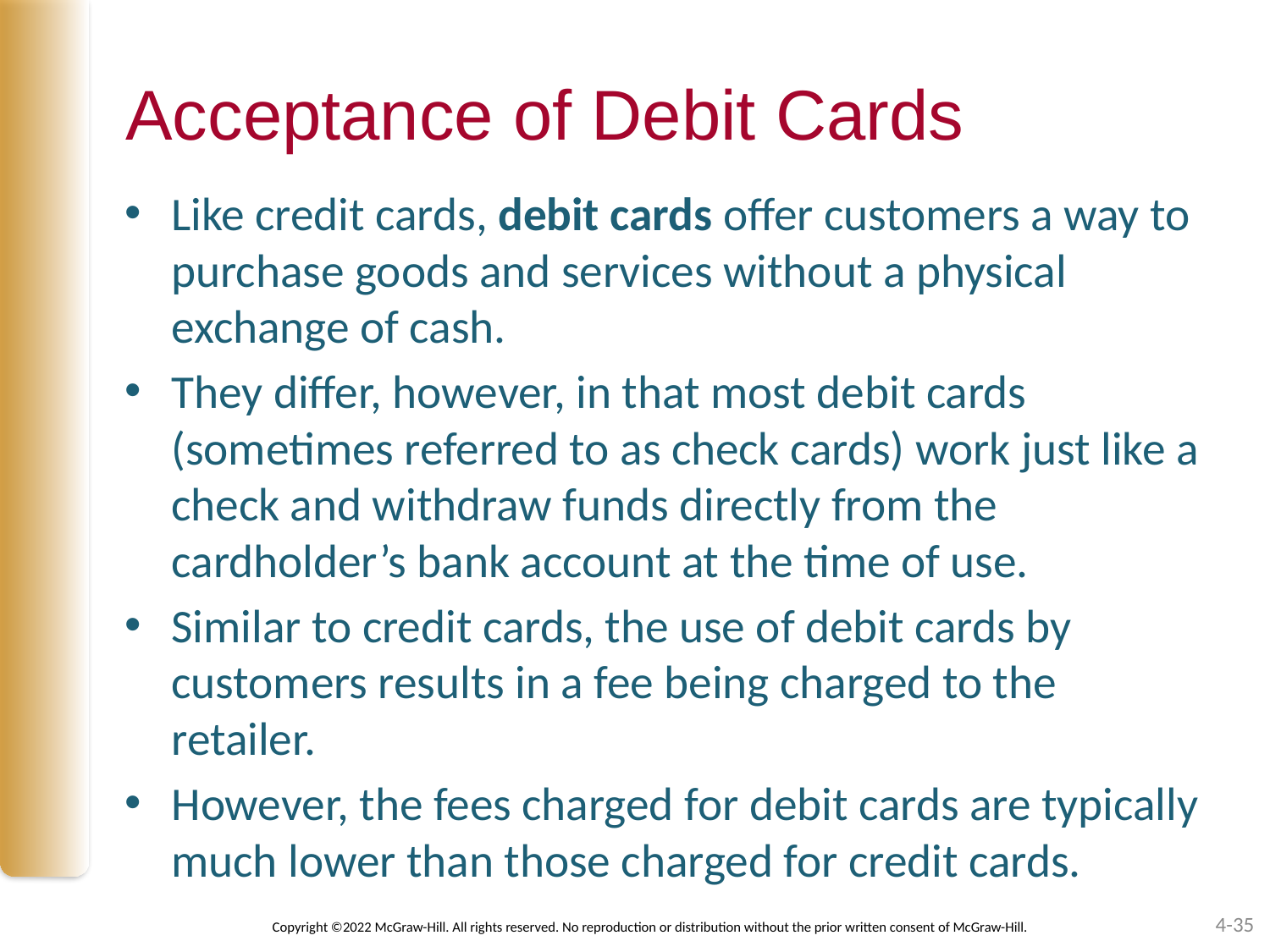

# Acceptance of Debit Cards
Like credit cards, debit cards offer customers a way to purchase goods and services without a physical exchange of cash.
They differ, however, in that most debit cards (sometimes referred to as check cards) work just like a check and withdraw funds directly from the cardholder’s bank account at the time of use.
Similar to credit cards, the use of debit cards by customers results in a fee being charged to the retailer.
However, the fees charged for debit cards are typically much lower than those charged for credit cards.
4-35
Copyright ©2022 McGraw-Hill. All rights reserved. No reproduction or distribution without the prior written consent of McGraw-Hill.